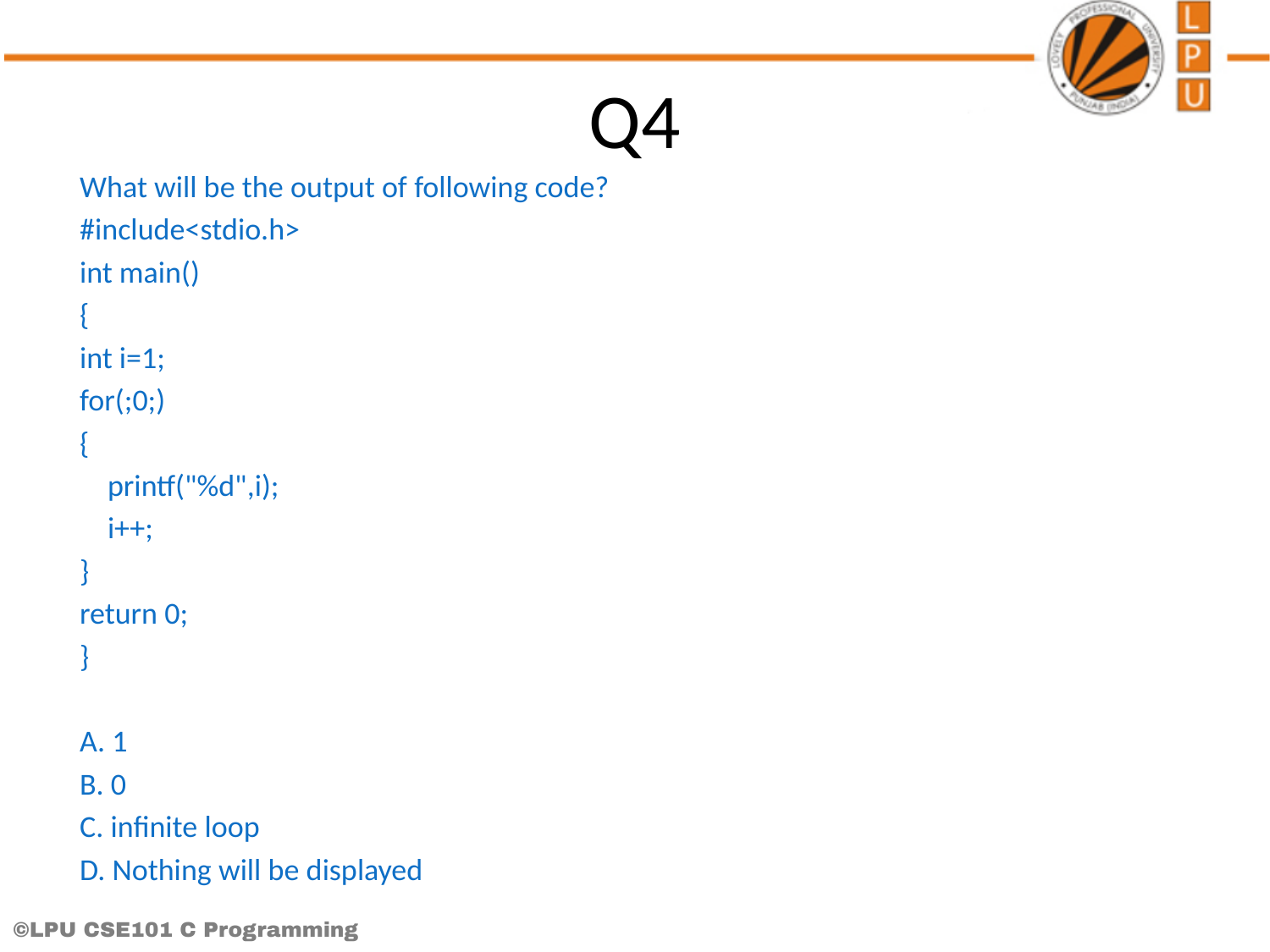

# Q4
What will be the output of following code?
#include<stdio.h>
int main()
{
int i=1;
for(;0;)
{
    printf("%d",i);
    i++;
}
return 0;
}

A. 1
B. 0
C. infinite loop
D. Nothing will be displayed